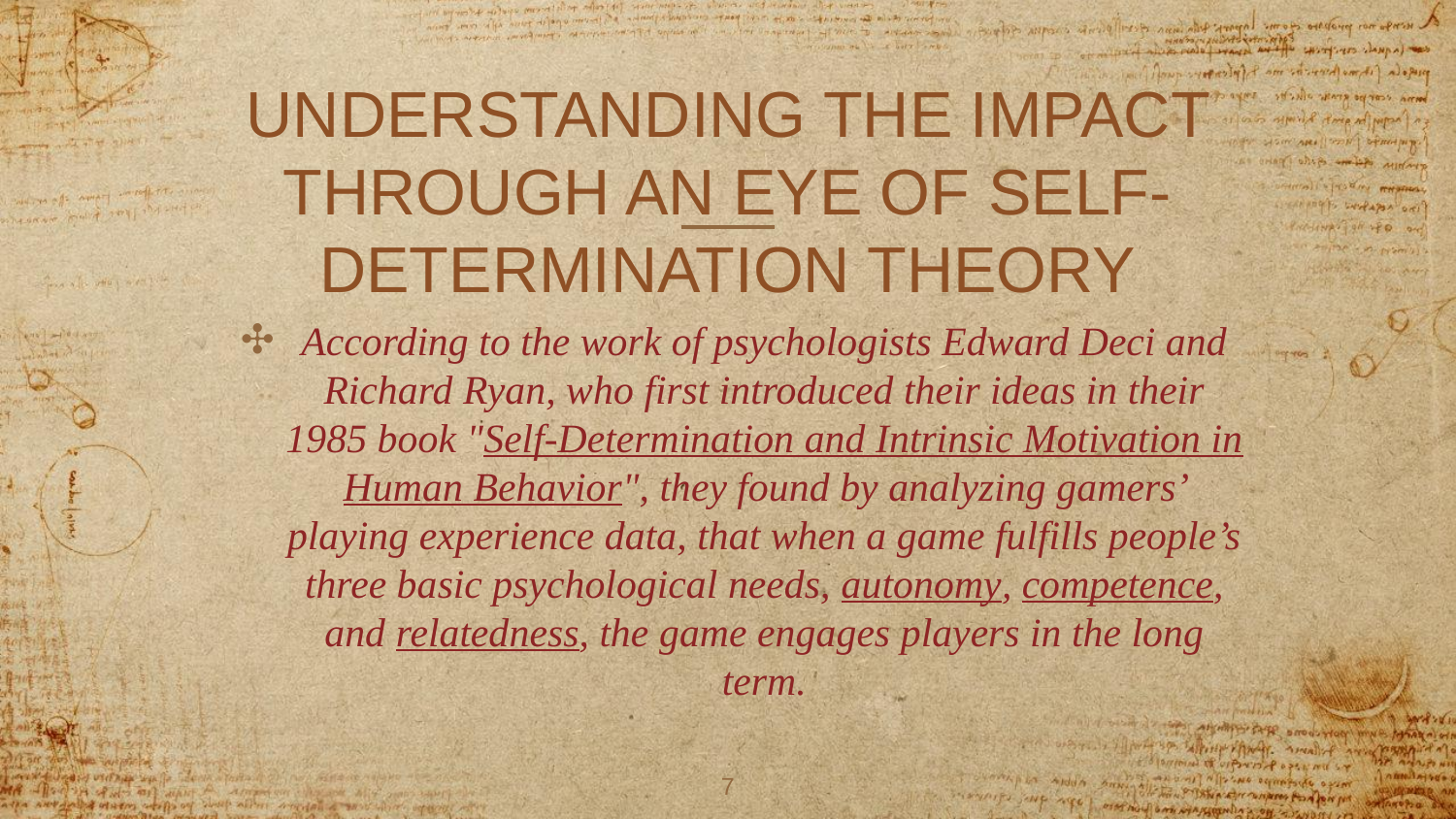

# UNDERSTANDING THE IMPACT THROUGH AN EYE OF SELF-DETERMINATION THEORY
According to the work of psychologists Edward Deci and Richard Ryan, who first introduced their ideas in their 1985 book "Self-Determination and Intrinsic Motivation in Human Behavior", they found by analyzing gamers’ playing experience data, that when a game fulfills people’s three basic psychological needs, autonomy, competence, and relatedness, the game engages players in the long term.

7